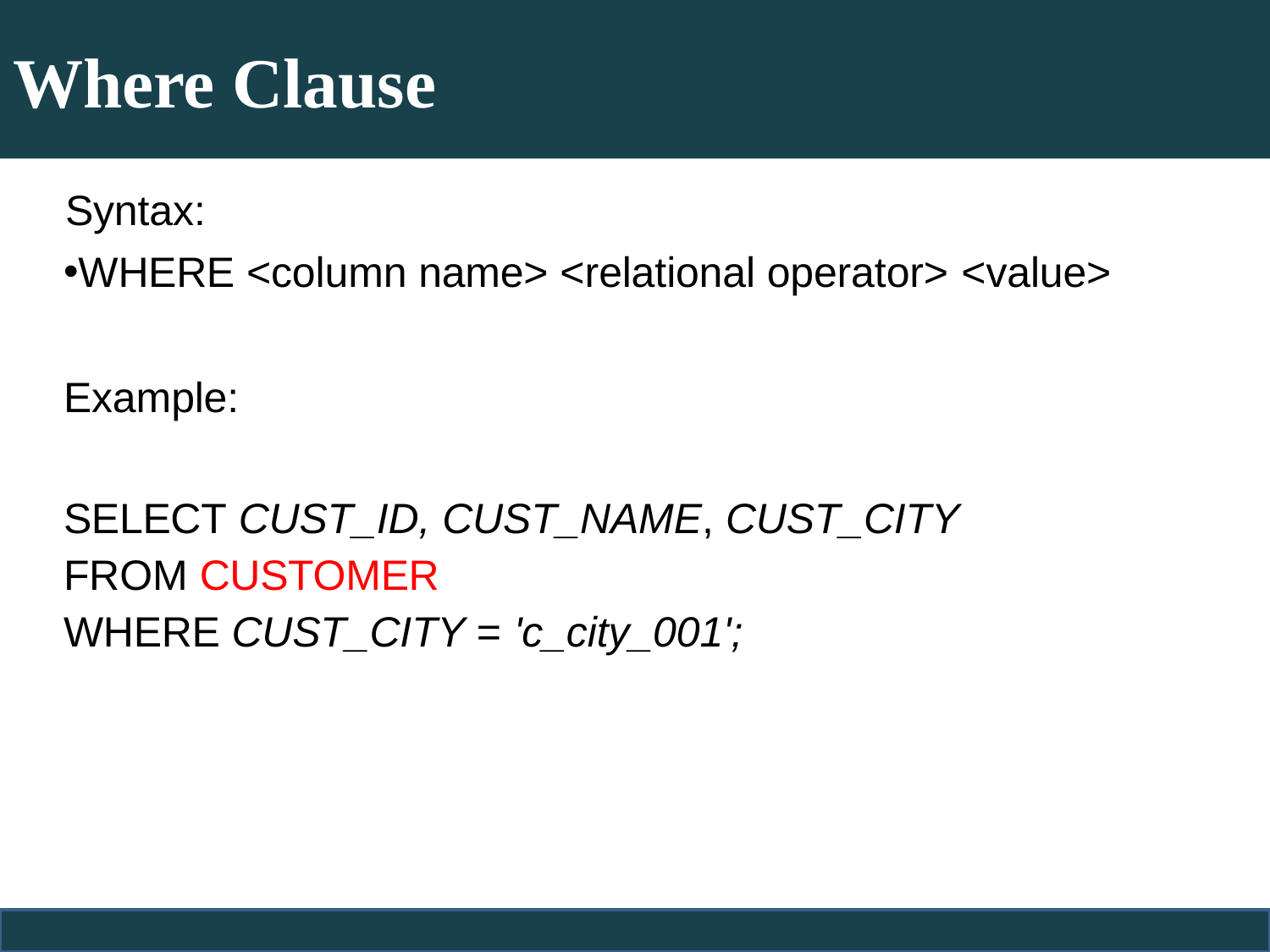

# Where Clause
Syntax:
WHERE <column name> <relational operator> <value>

Example:

SELECT CUST_ID, CUST_NAME, CUST_CITY
FROM CUSTOMER
WHERE CUST_CITY = 'c_city_001';